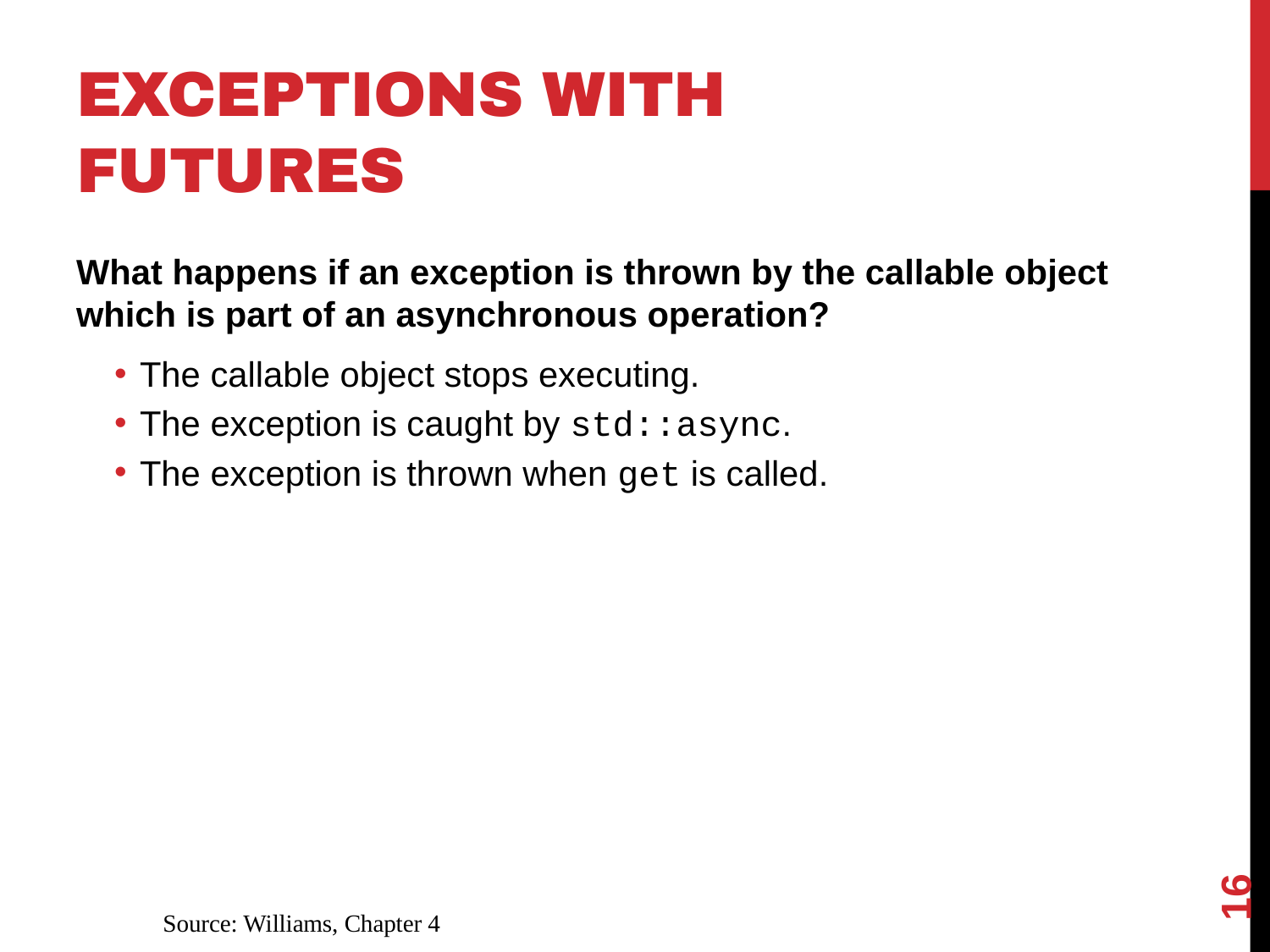

# Exceptions with futures
What happens if an exception is thrown by the callable object which is part of an asynchronous operation?
The callable object stops executing.
The exception is caught by std::async.
The exception is thrown when get is called.
16
Source: Williams, Chapter 4